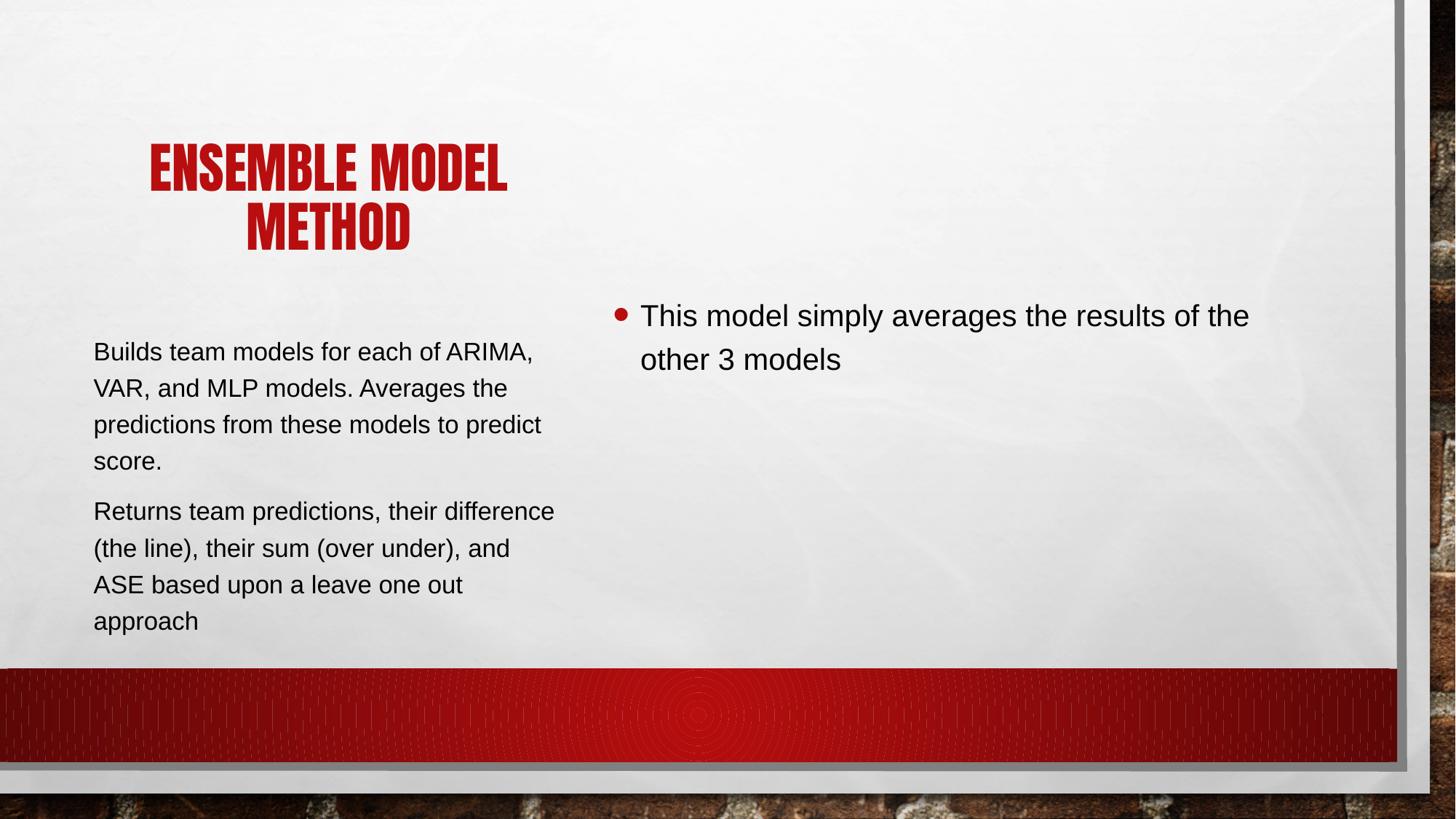

# ensemble model method
This model simply averages the results of the other 3 models

Builds team models for each of ARIMA, VAR, and MLP models. Averages the predictions from these models to predict score.
Returns team predictions, their difference (the line), their sum (over under), and ASE based upon a leave one out approach